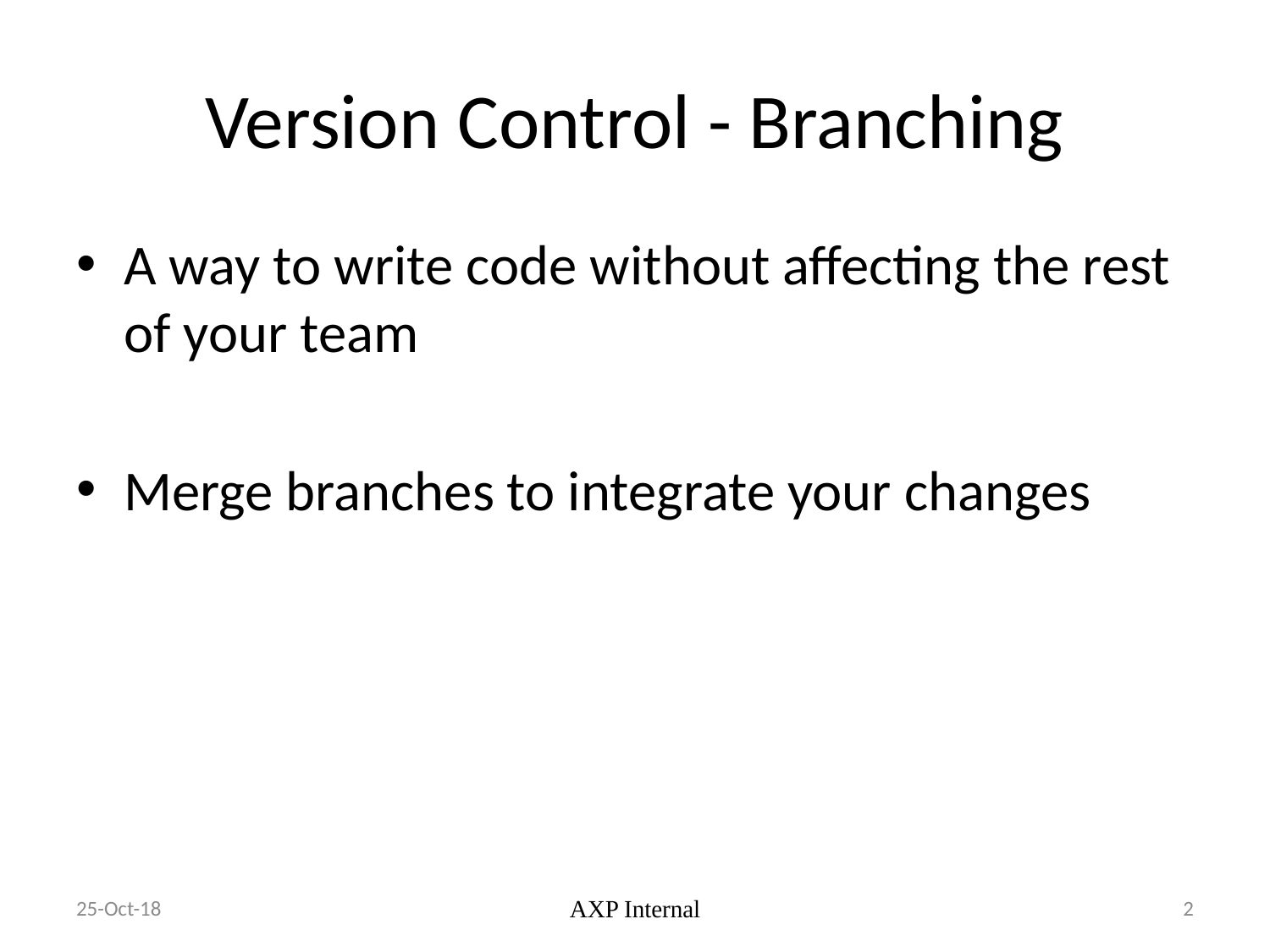

# Version Control - Branching
A way to write code without affecting the rest of your team

Merge branches to integrate your changes
25-Oct-18
AXP Internal
2